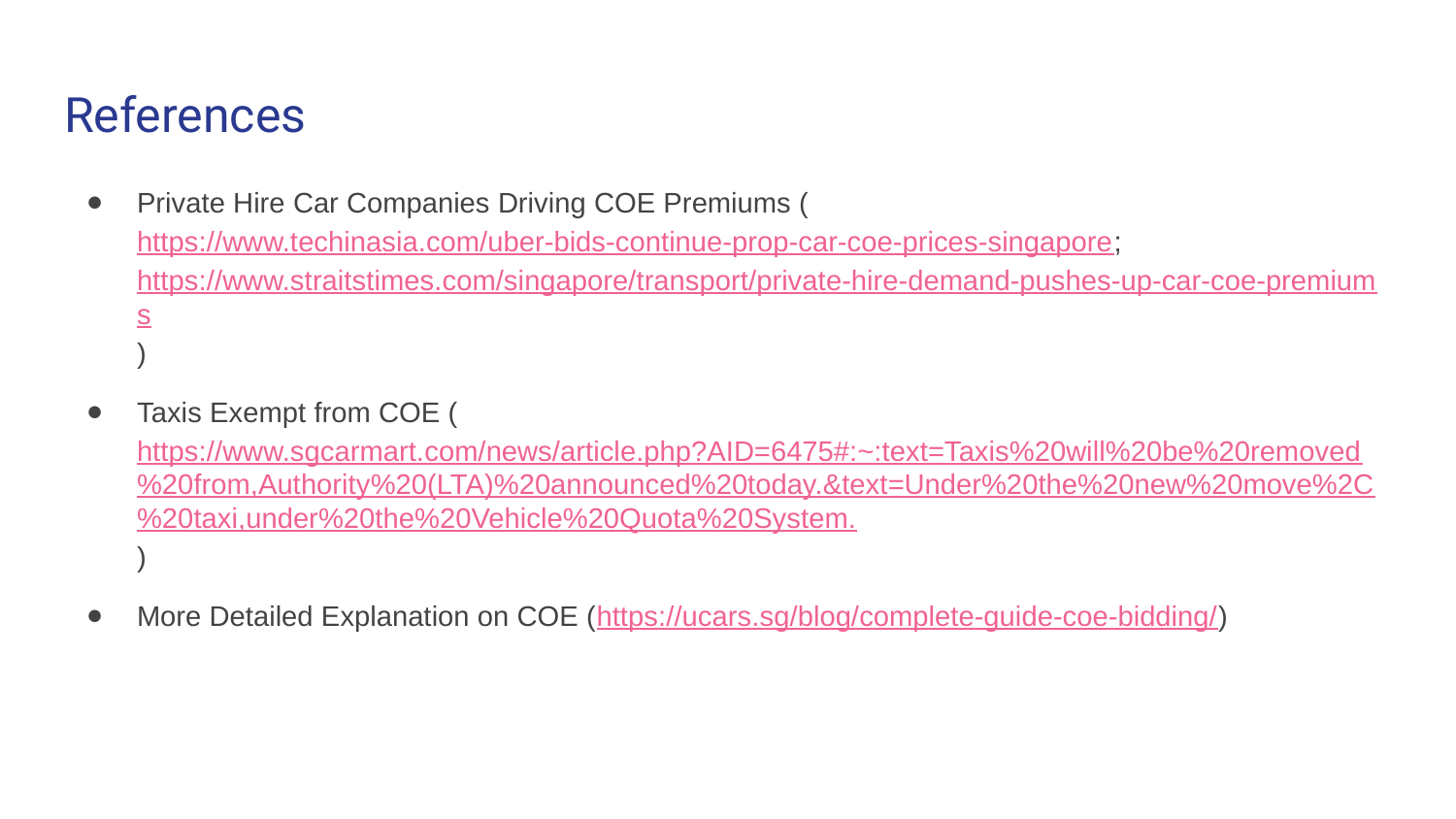

# References
Private Hire Car Companies Driving COE Premiums (https://www.techinasia.com/uber-bids-continue-prop-car-coe-prices-singapore; https://www.straitstimes.com/singapore/transport/private-hire-demand-pushes-up-car-coe-premiums)
Taxis Exempt from COE (https://www.sgcarmart.com/news/article.php?AID=6475#:~:text=Taxis%20will%20be%20removed%20from,Authority%20(LTA)%20announced%20today.&text=Under%20the%20new%20move%2C%20taxi,under%20the%20Vehicle%20Quota%20System.)
More Detailed Explanation on COE (https://ucars.sg/blog/complete-guide-coe-bidding/)